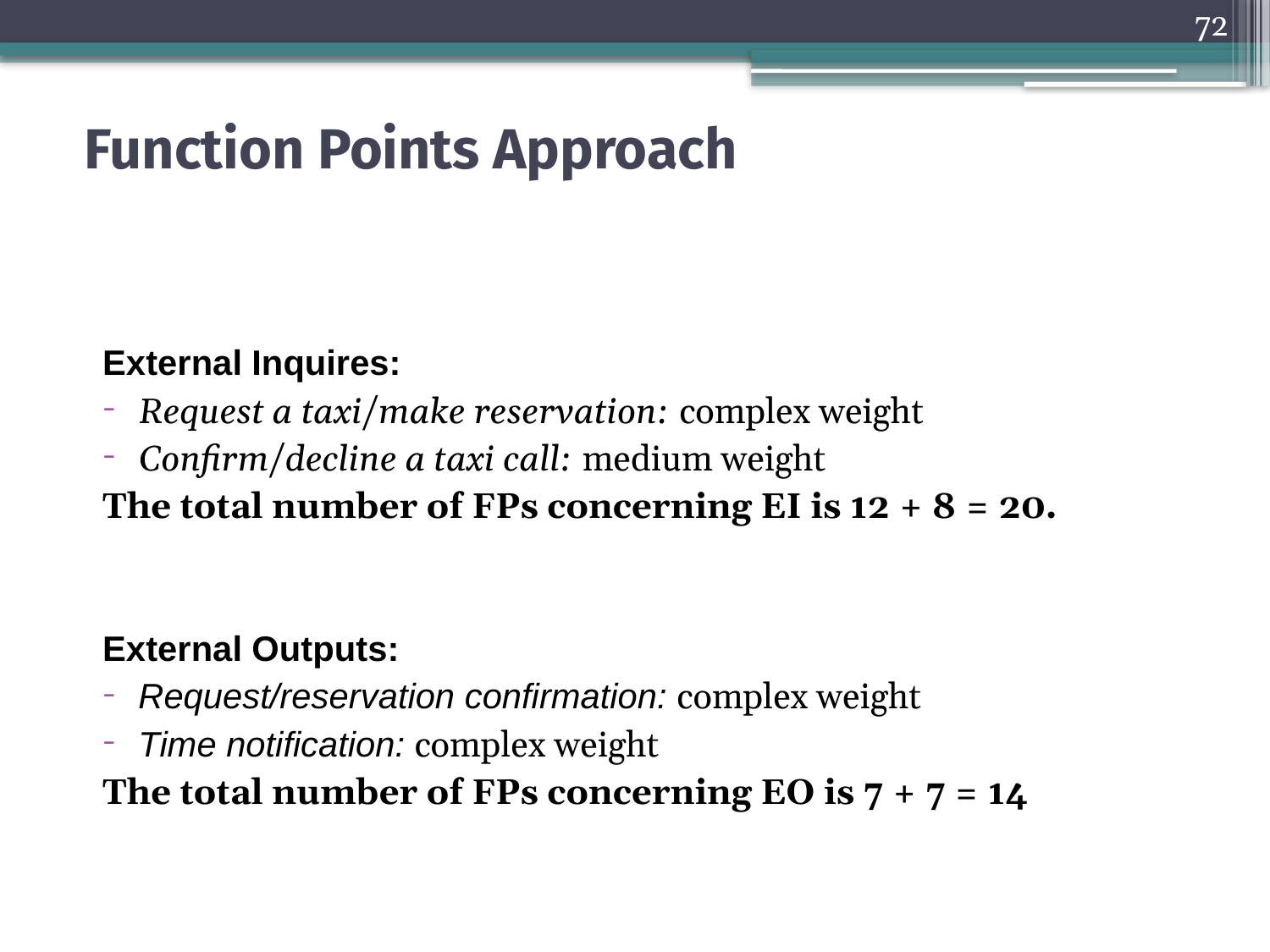

72
# Function Points Approach

External Inquires:
Request a taxi/make reservation: complex weight
Confirm/decline a taxi call: medium weight
The total number of FPs concerning EI is 12 + 8 = 20.

External Outputs:
Request/reservation confirmation: complex weight
Time notification: complex weight
The total number of FPs concerning EO is 7 + 7 = 14